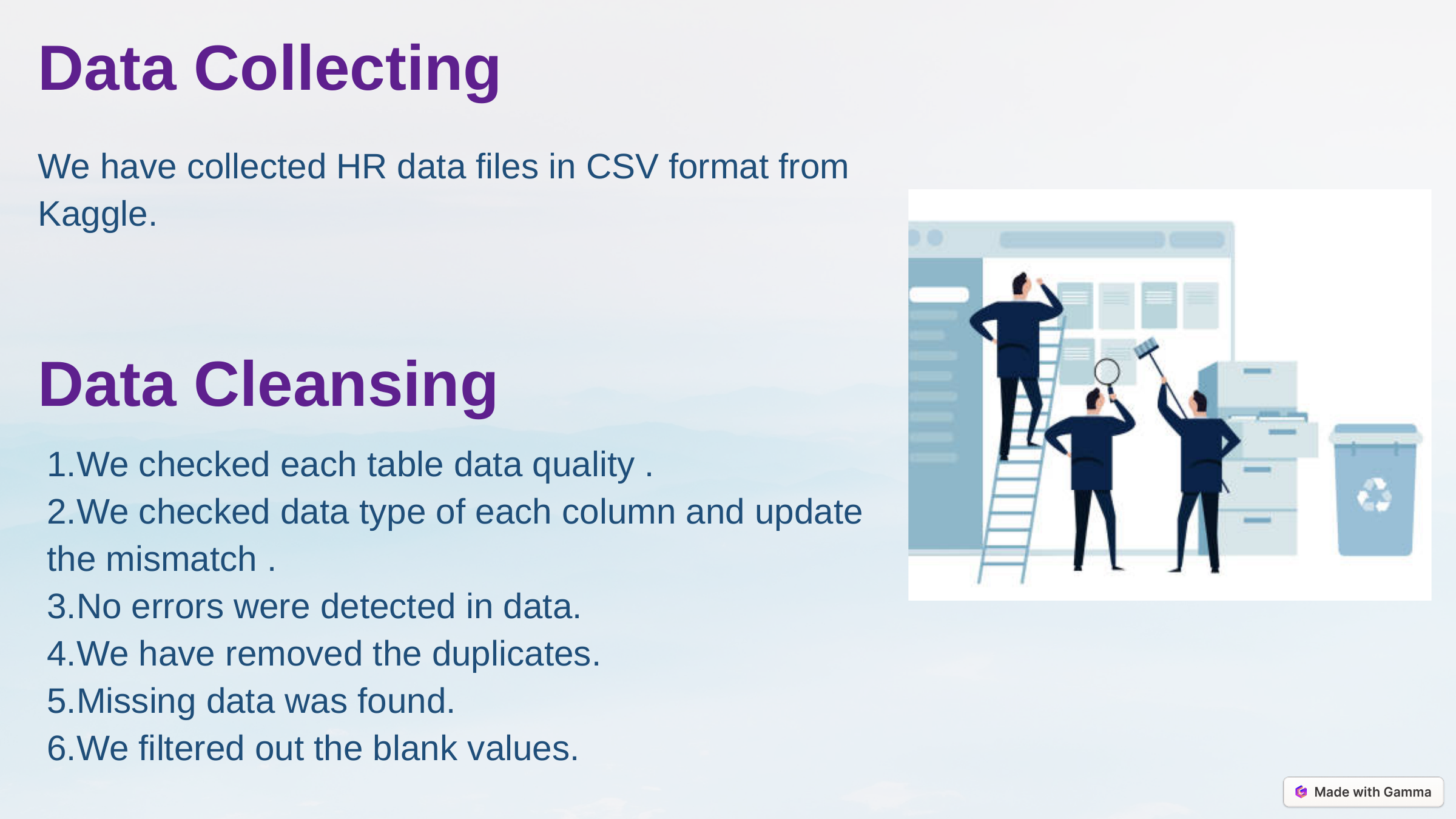

Data Collecting
We have collected HR data files in CSV format from Kaggle.

Data Cleansing
1.We checked each table data quality .
2.We checked data type of each column and update the mismatch .
3.No errors were detected in data.
4.We have removed the duplicates.
5.Missing data was found.
6.We filtered out the blank values.